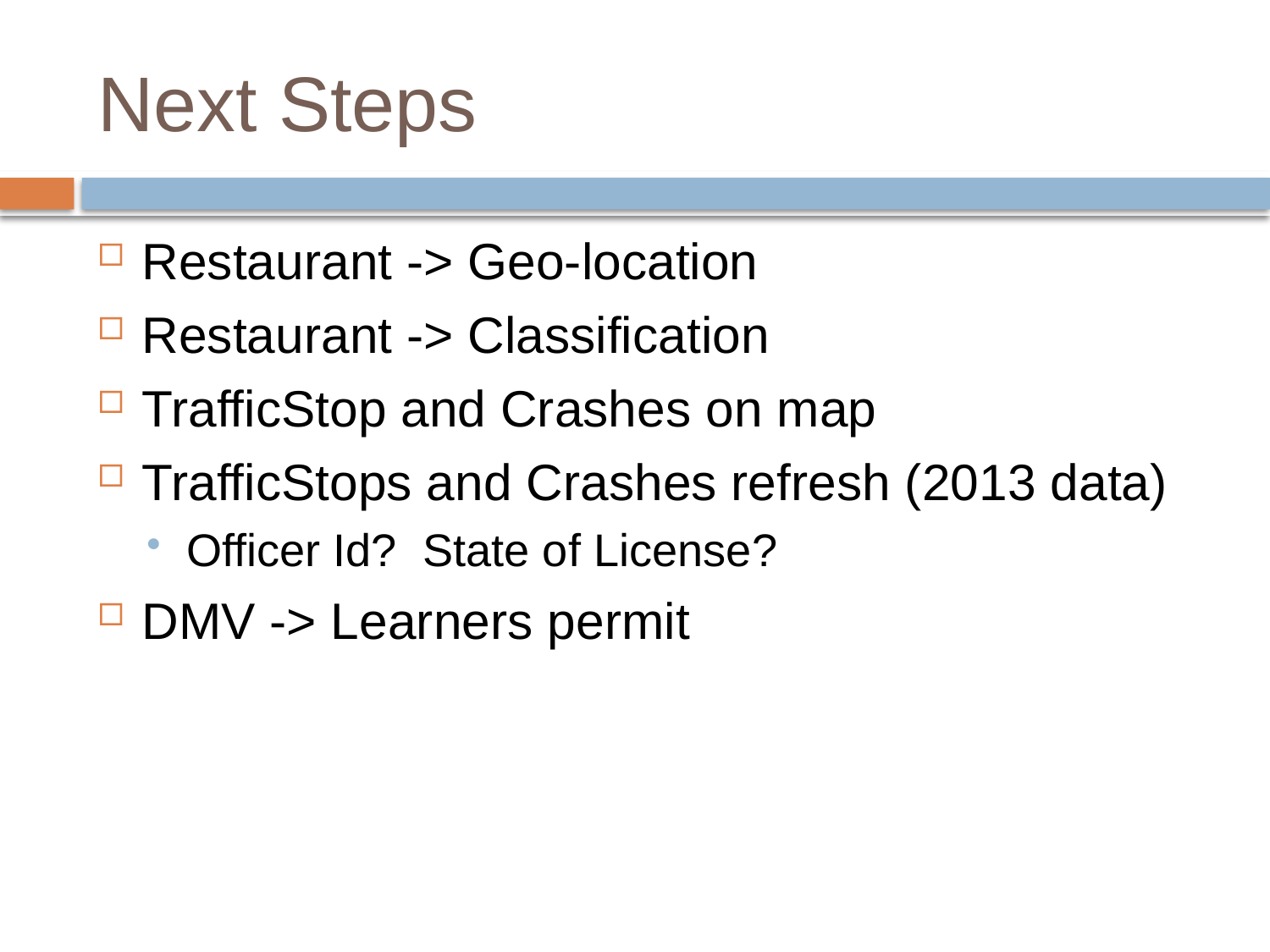

# Next Steps
Restaurant -> Geo-location
Restaurant -> Classification
TrafficStop and Crashes on map
TrafficStops and Crashes refresh (2013 data)
Officer Id?  State of License?
DMV -> Learners permit